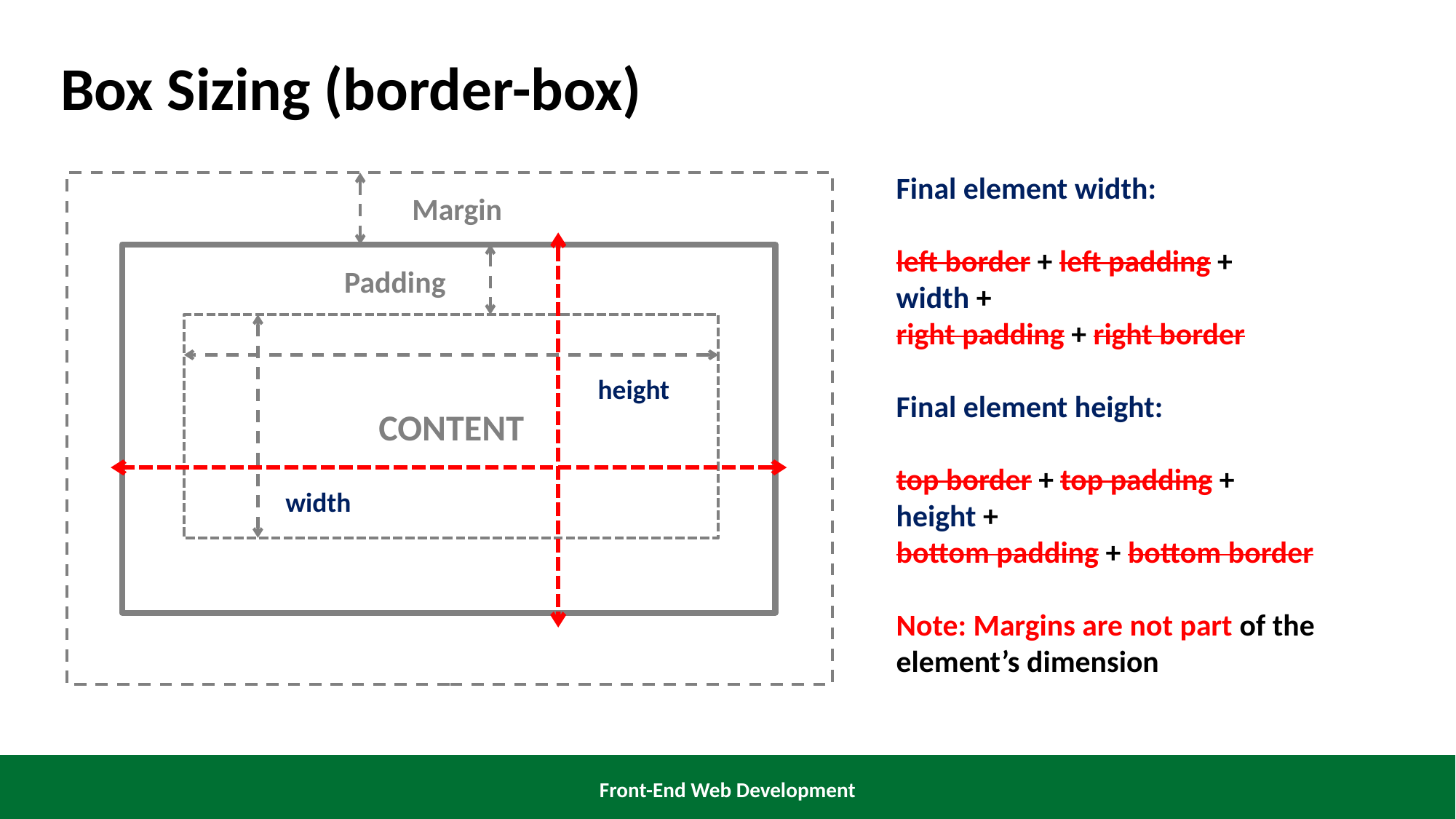

Box Sizing (border-box)
Final element width:

left border + left padding +
width +
right padding + right border

Final element height:

top border + top padding +
height +
bottom padding + bottom border

Note: Margins are not part of the element’s dimension

Margin

Padding
CONTENT
height
width